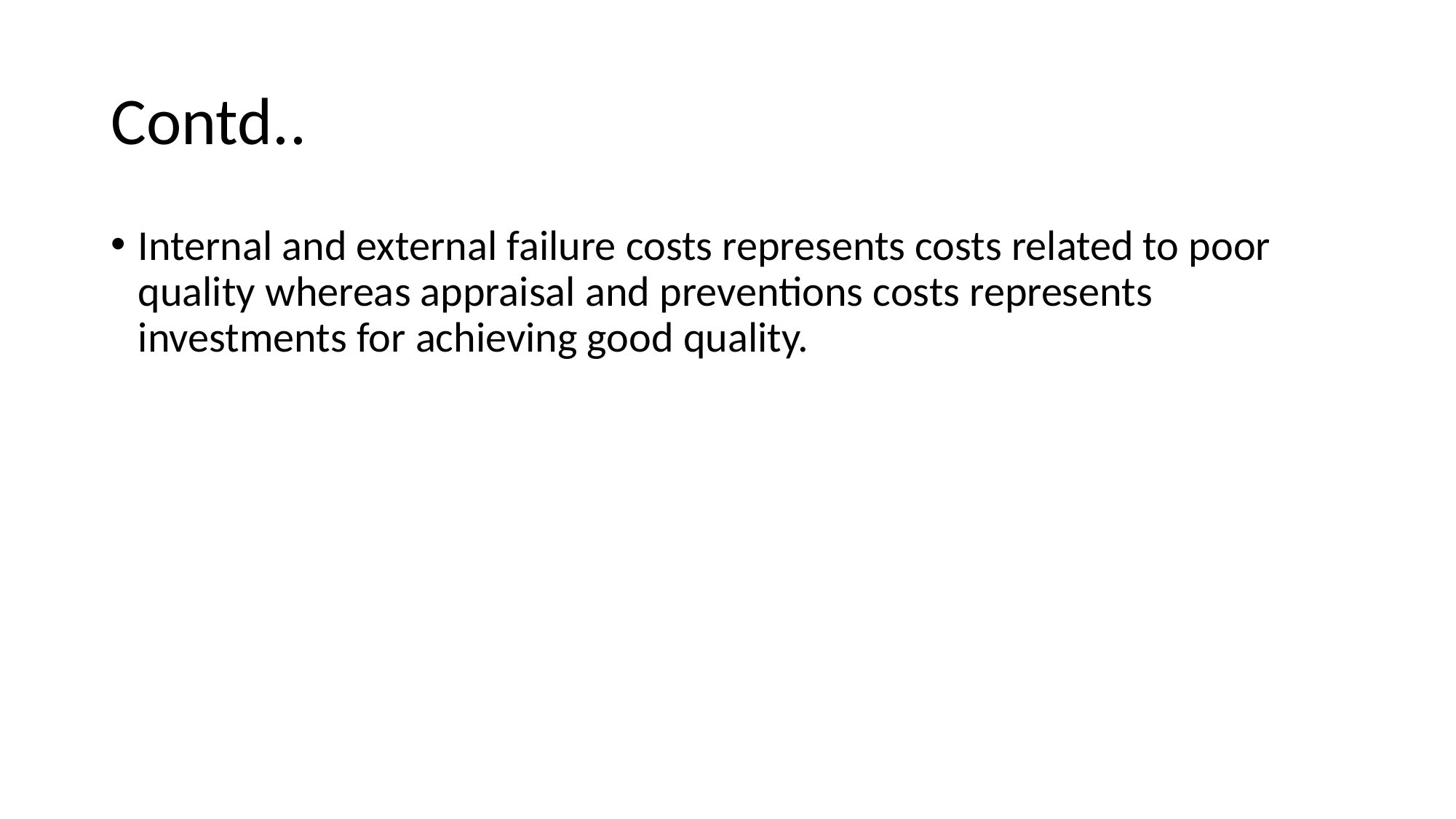

# Contd..
Internal and external failure costs represents costs related to poor quality whereas appraisal and preventions costs represents investments for achieving good quality.